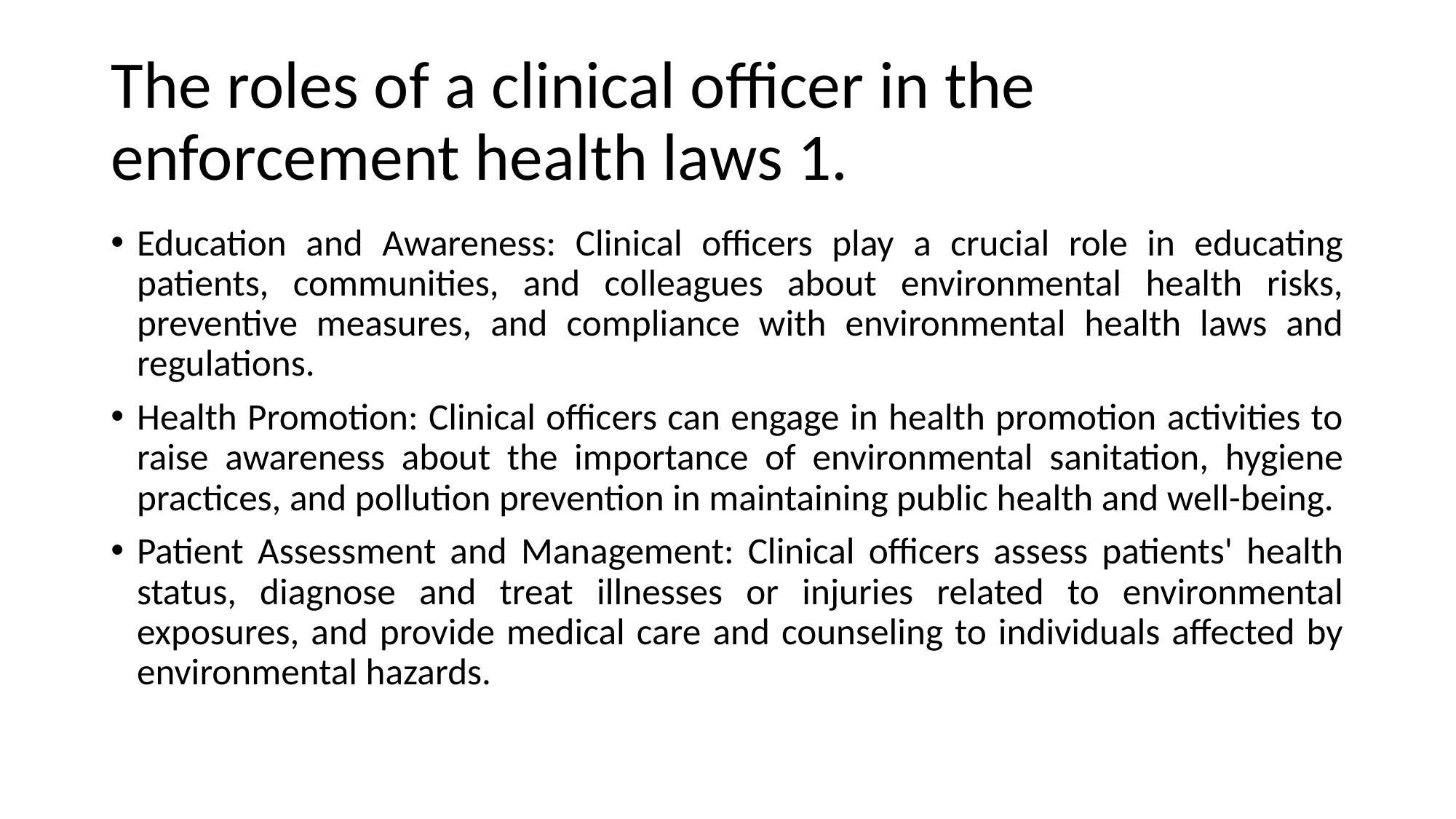

# The roles of a clinical officer in the enforcement health laws 1.
Education and Awareness: Clinical officers play a crucial role in educating patients, communities, and colleagues about environmental health risks, preventive measures, and compliance with environmental health laws and regulations.
Health Promotion: Clinical officers can engage in health promotion activities to raise awareness about the importance of environmental sanitation, hygiene practices, and pollution prevention in maintaining public health and well-being.
Patient Assessment and Management: Clinical officers assess patients' health status, diagnose and treat illnesses or injuries related to environmental exposures, and provide medical care and counseling to individuals affected by environmental hazards.